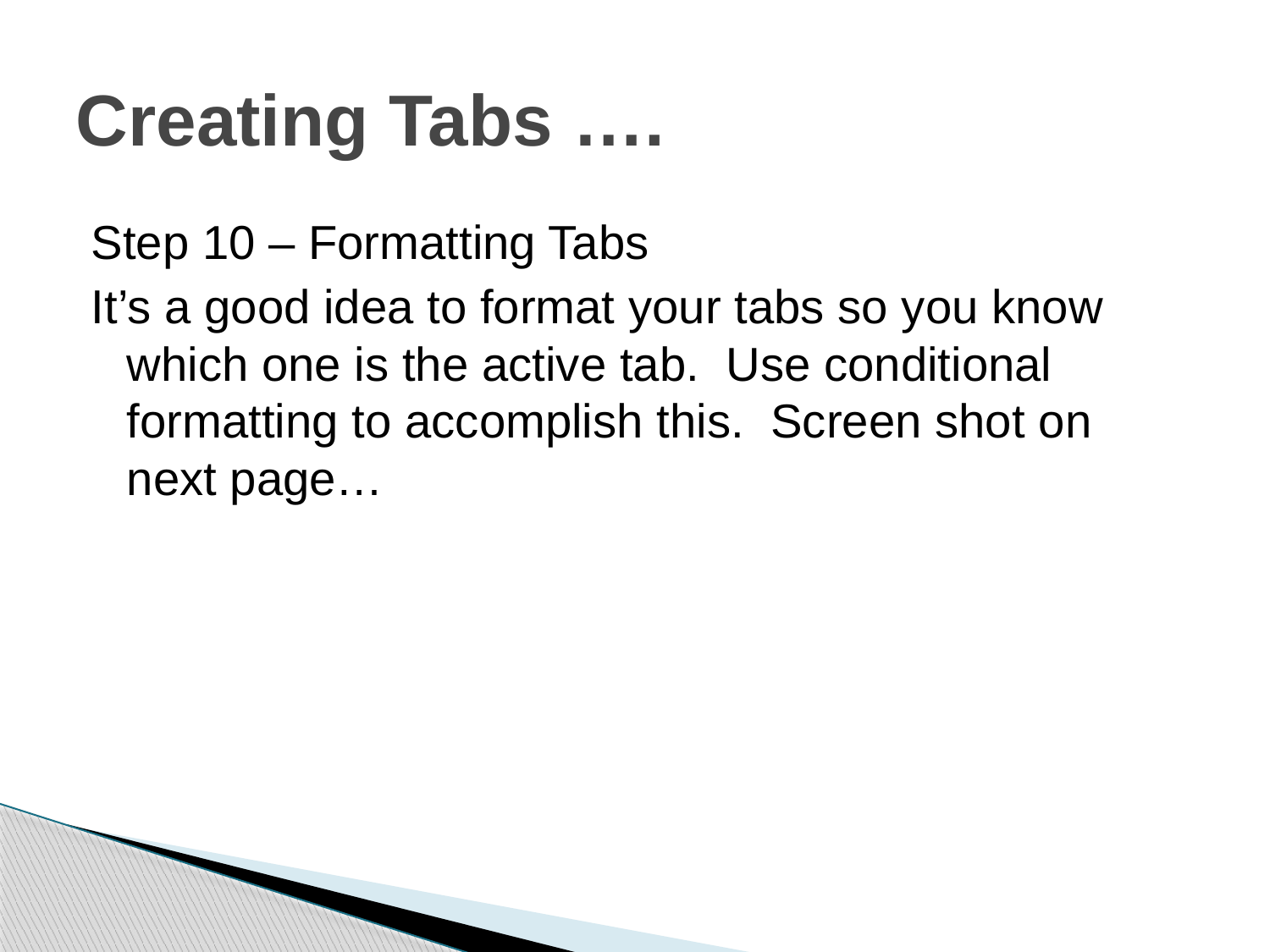

# Creating Tabs ….
Step 10 – Formatting Tabs
It’s a good idea to format your tabs so you know which one is the active tab.  Use conditional formatting to accomplish this.  Screen shot on next page…